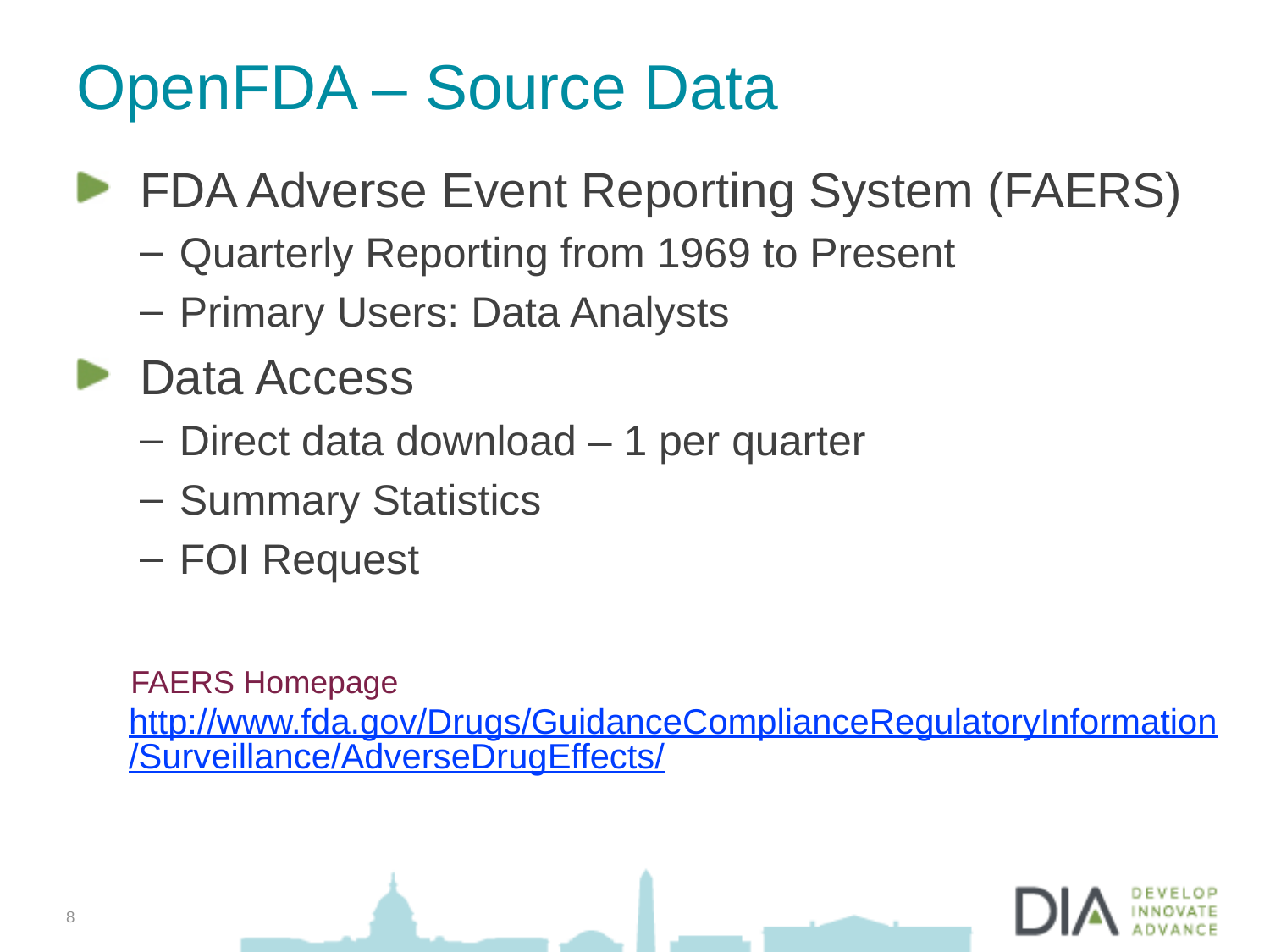

# OpenFDA – Source Data
FDA Adverse Event Reporting System (FAERS)
Quarterly Reporting from 1969 to Present
Primary Users: Data Analysts
Data Access
Direct data download – 1 per quarter
Summary Statistics
FOI Request

FAERS Homepage
http://www.fda.gov/Drugs/GuidanceComplianceRegulatoryInformation/Surveillance/AdverseDrugEffects/